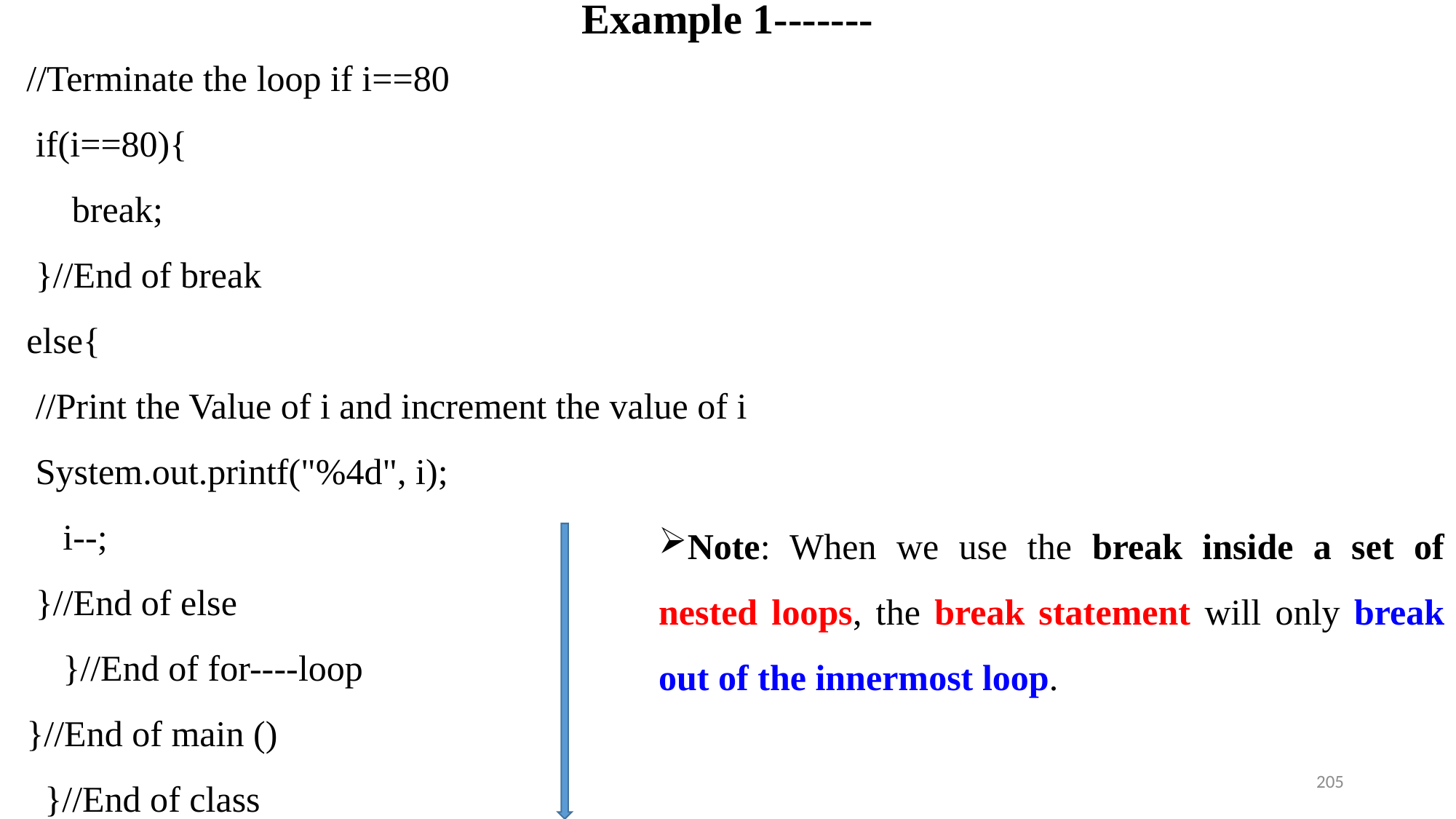

# Example 1-------
//Terminate the loop if i==80
 if(i==80){
     break;
 }//End of break
else{
 //Print the Value of i and increment the value of i
 System.out.printf("%4d", i);
    i--;
 }//End of else
    }//End of for----loop
}//End of main ()
  }//End of class

Note: When we use the break inside a set of nested loops, the break statement will only break out of the innermost loop.

205